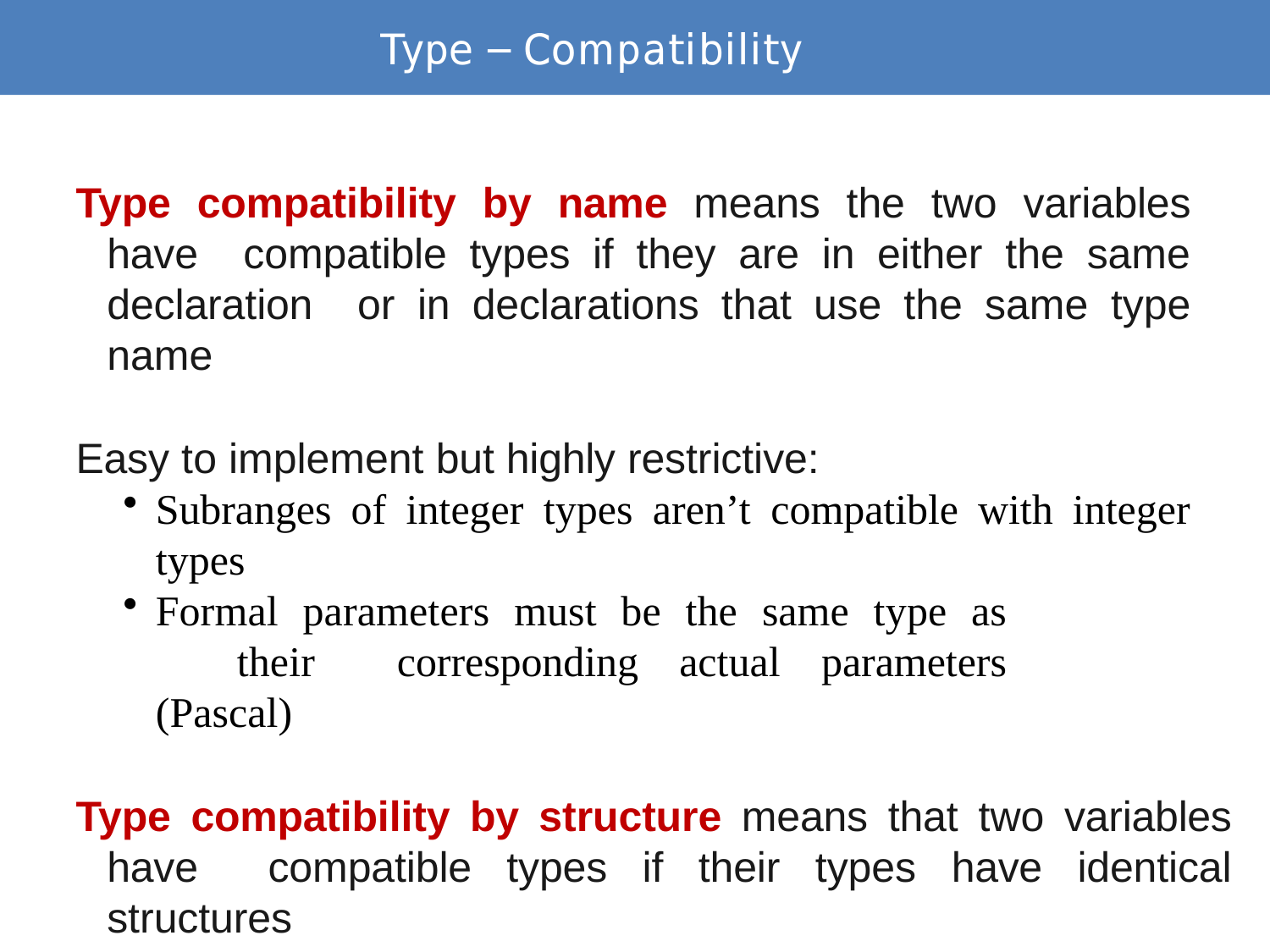

# Type – Compatibility
Type compatibility by name means the two variables have  compatible types if they are in either the same declaration  or in declarations that use the same type name

Easy to implement but highly restrictive:
Subranges of integer types aren’t compatible with integer types
Formal parameters must be the same type as	their  corresponding actual parameters (Pascal)

Type compatibility by structure means that two variables have  compatible types if their types have identical structures
More flexible, but harder to implement